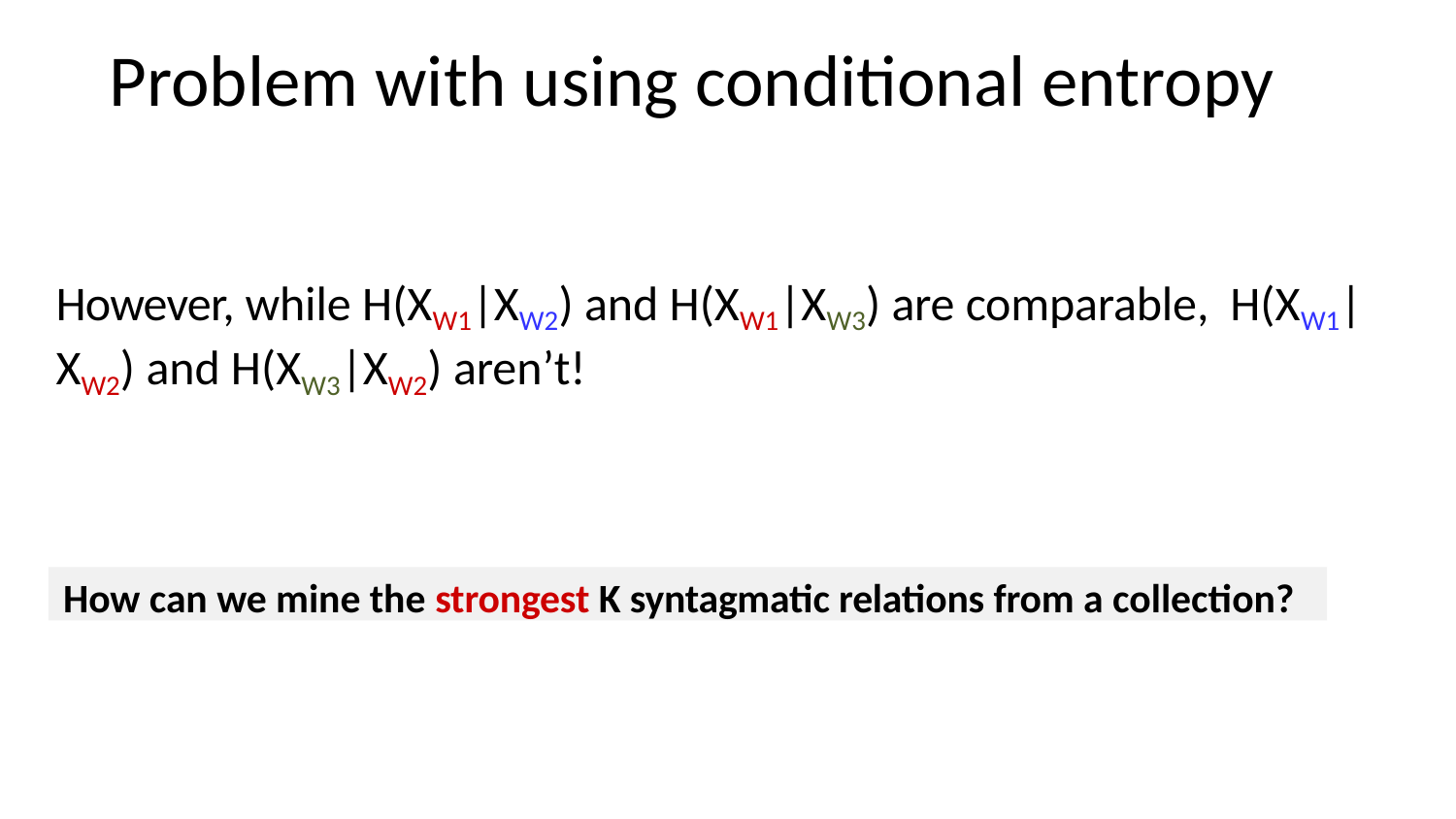

# Problem with using conditional entropy

However, while H(XW1|XW2) and H(XW1|XW3) are comparable,  H(XW1|XW2) and H(XW3|XW2) aren’t!

How can we mine the strongest K syntagmatic relations from a collection?